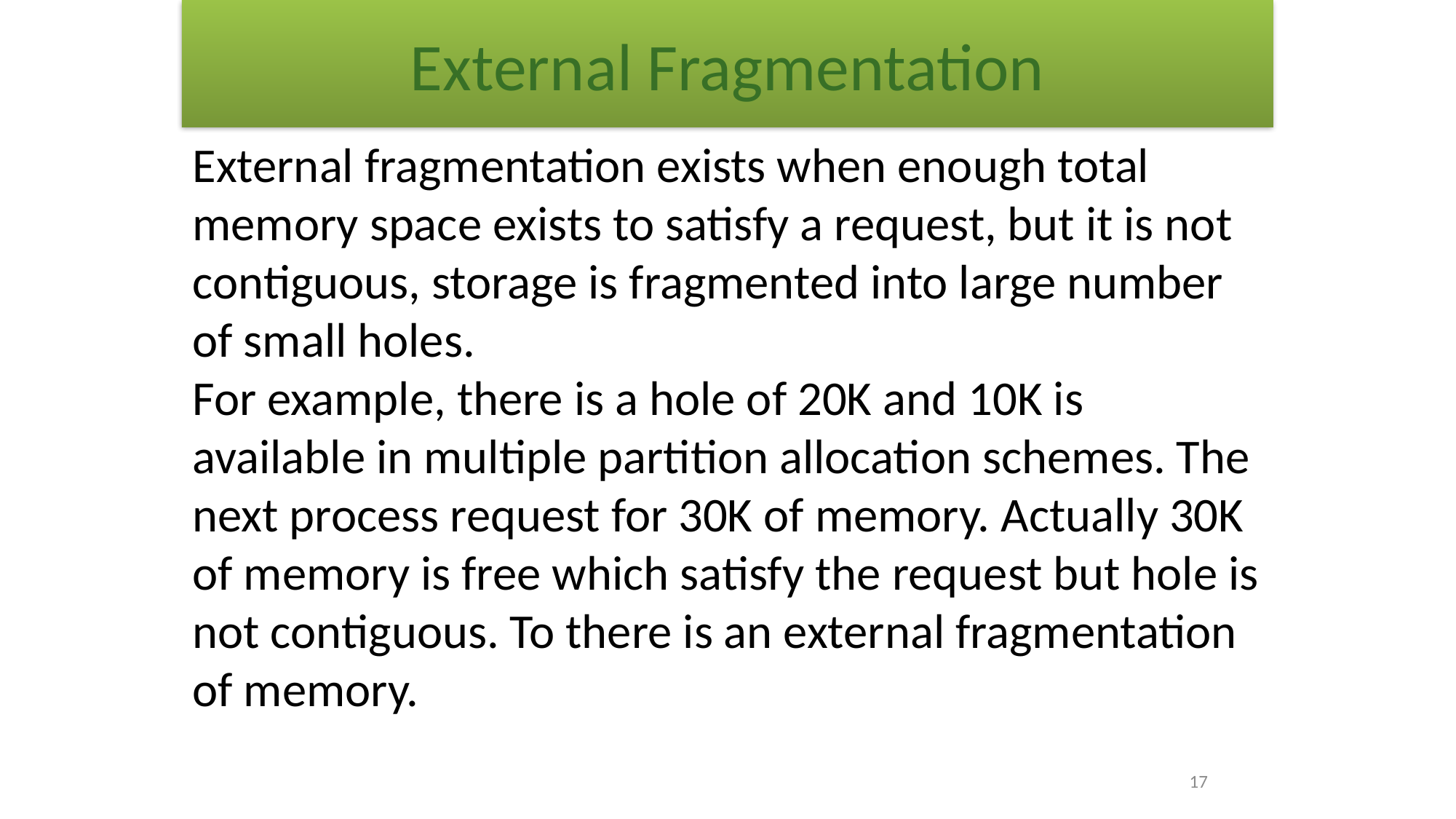

# External Fragmentation
External fragmentation exists when enough total memory space exists to satisfy a request, but it is not contiguous, storage is fragmented into large number of small holes.
For example, there is a hole of 20K and 10K is available in multiple partition allocation schemes. The next process request for 30K of memory. Actually 30K of memory is free which satisfy the request but hole is not contiguous. To there is an external fragmentation of memory.

17